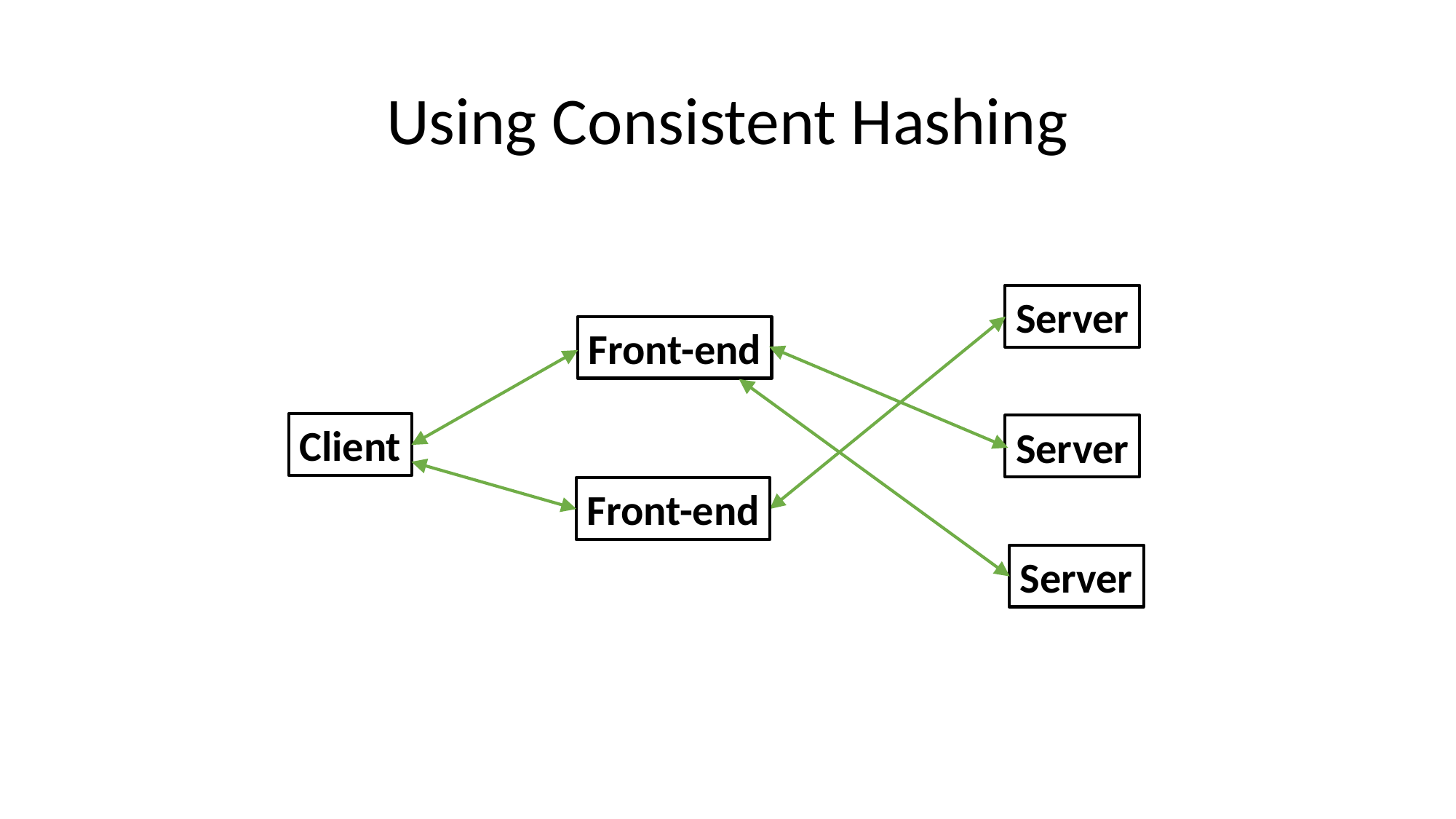

# Using Consistent Hashing
Server
Front-end
Client
Server
Front-end
Server